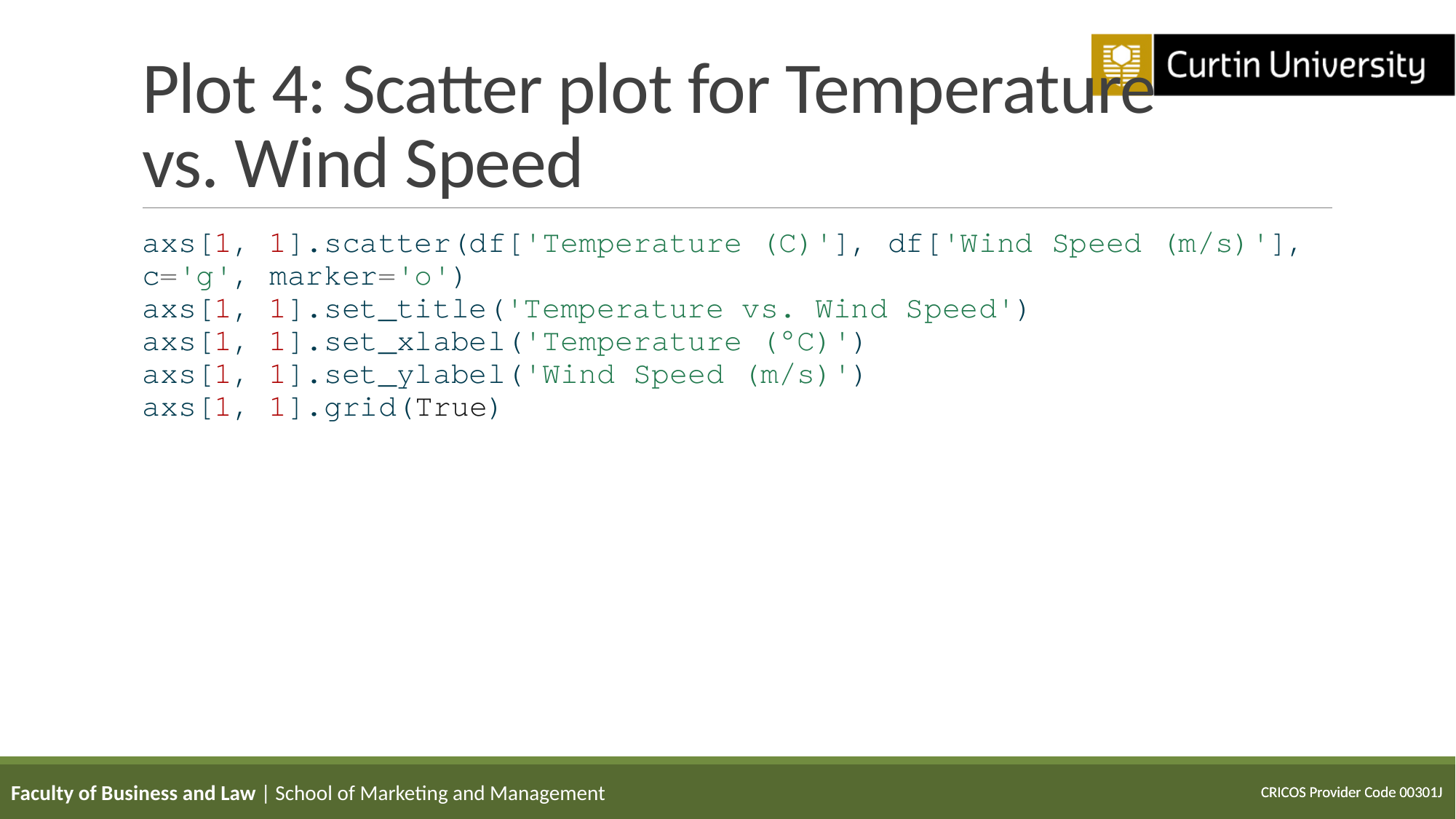

# Plot 4: Scatter plot for Temperature vs. Wind Speed
axs[1, 1].scatter(df['Temperature (C)'], df['Wind Speed (m/s)'], c='g', marker='o')
axs[1, 1].set_title('Temperature vs. Wind Speed')
axs[1, 1].set_xlabel('Temperature (°C)')
axs[1, 1].set_ylabel('Wind Speed (m/s)')
axs[1, 1].grid(True)
Faculty of Business and Law | School of Marketing and Management